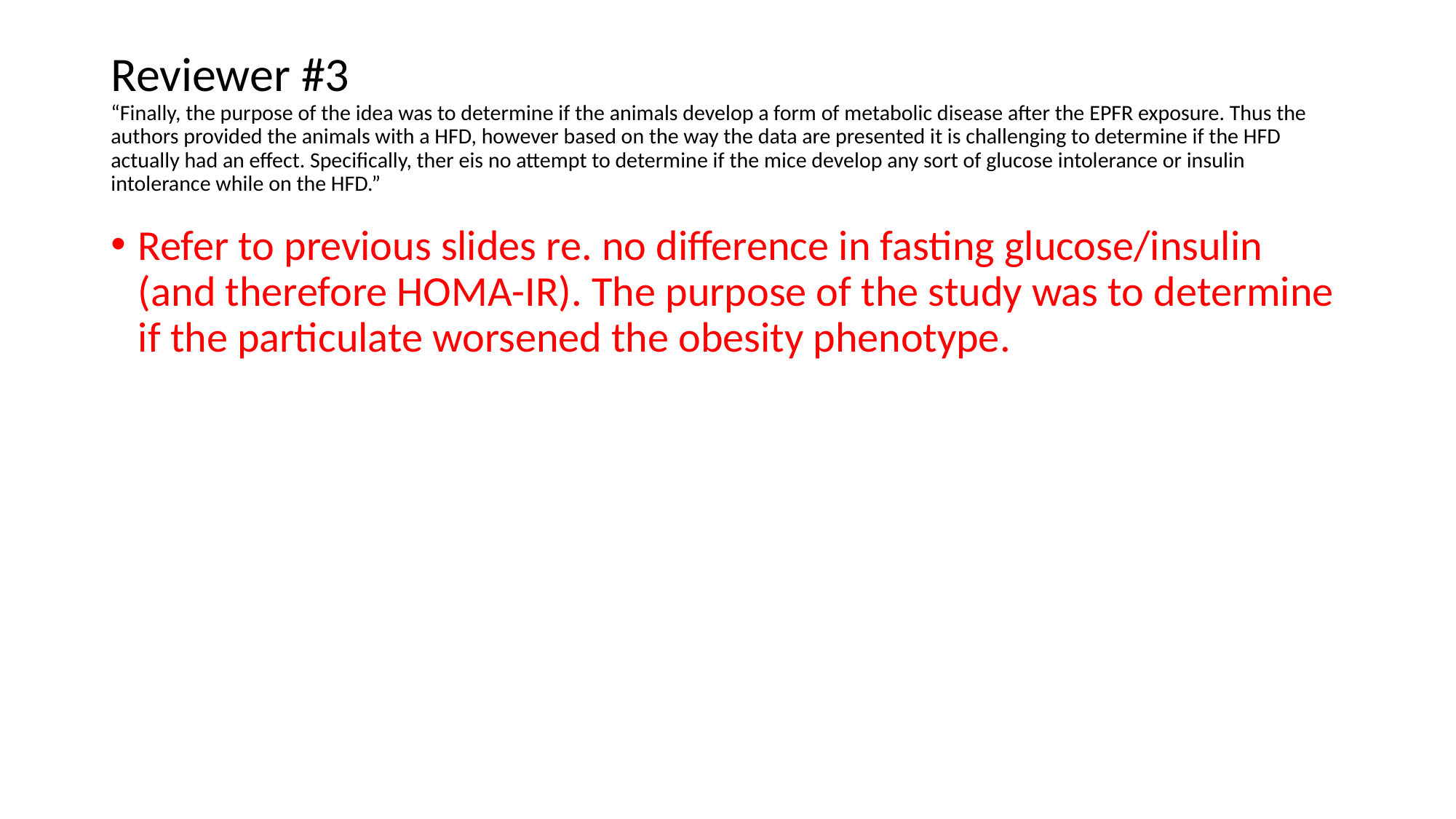

# Reviewer #3 “Finally, the purpose of the idea was to determine if the animals develop a form of metabolic disease after the EPFR exposure. Thus the authors provided the animals with a HFD, however based on the way the data are presented it is challenging to determine if the HFD actually had an effect. Specifically, ther eis no attempt to determine if the mice develop any sort of glucose intolerance or insulin intolerance while on the HFD.”
Refer to previous slides re. no difference in fasting glucose/insulin (and therefore HOMA-IR). The purpose of the study was to determine if the particulate worsened the obesity phenotype.